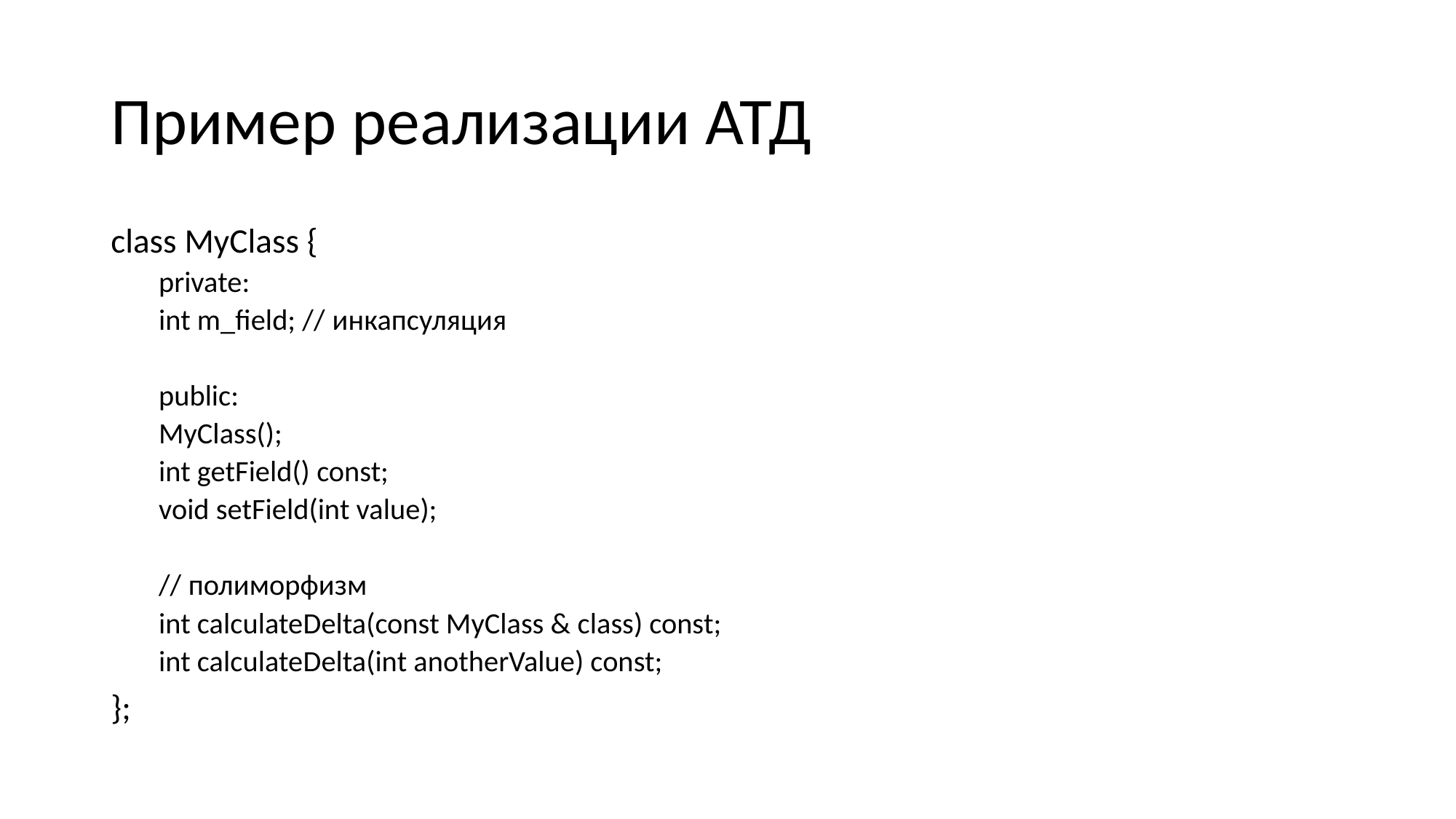

# Пример реализации АТД
class MyClass {
private:
	int m_field; // инкапсуляция

public:
	MyClass();
	int getField() const;
	void setField(int value);

	// полиморфизм
	int calculateDelta(const MyClass & class) const;
	int calculateDelta(int anotherValue) const;
};